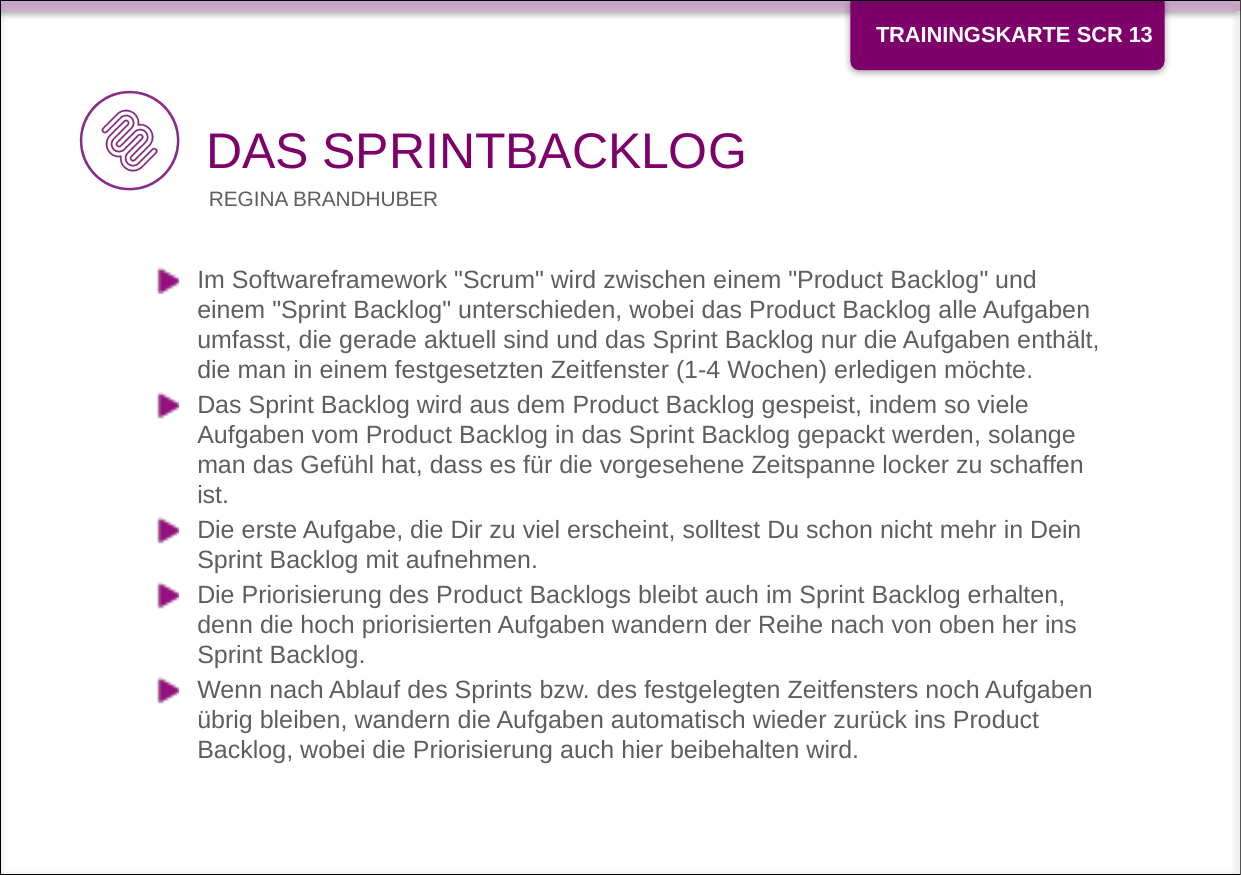

# DAS SPRINTBACKLOG
Regina Brandhuber
Im Softwareframework "Scrum" wird zwischen einem "Product Backlog" und einem "Sprint Backlog" unterschieden, wobei das Product Backlog alle Aufgaben umfasst, die gerade aktuell sind und das Sprint Backlog nur die Aufgaben enthält, die man in einem festgesetzten Zeitfenster (1-4 Wochen) erledigen möchte.
Das Sprint Backlog wird aus dem Product Backlog gespeist, indem so viele Aufgaben vom Product Backlog in das Sprint Backlog gepackt werden, solange man das Gefühl hat, dass es für die vorgesehene Zeitspanne locker zu schaffen ist.
Die erste Aufgabe, die Dir zu viel erscheint, solltest Du schon nicht mehr in Dein Sprint Backlog mit aufnehmen.
Die Priorisierung des Product Backlogs bleibt auch im Sprint Backlog erhalten, denn die hoch priorisierten Aufgaben wandern der Reihe nach von oben her ins Sprint Backlog.
Wenn nach Ablauf des Sprints bzw. des festgelegten Zeitfensters noch Aufgaben übrig bleiben, wandern die Aufgaben automatisch wieder zurück ins Product Backlog, wobei die Priorisierung auch hier beibehalten wird.